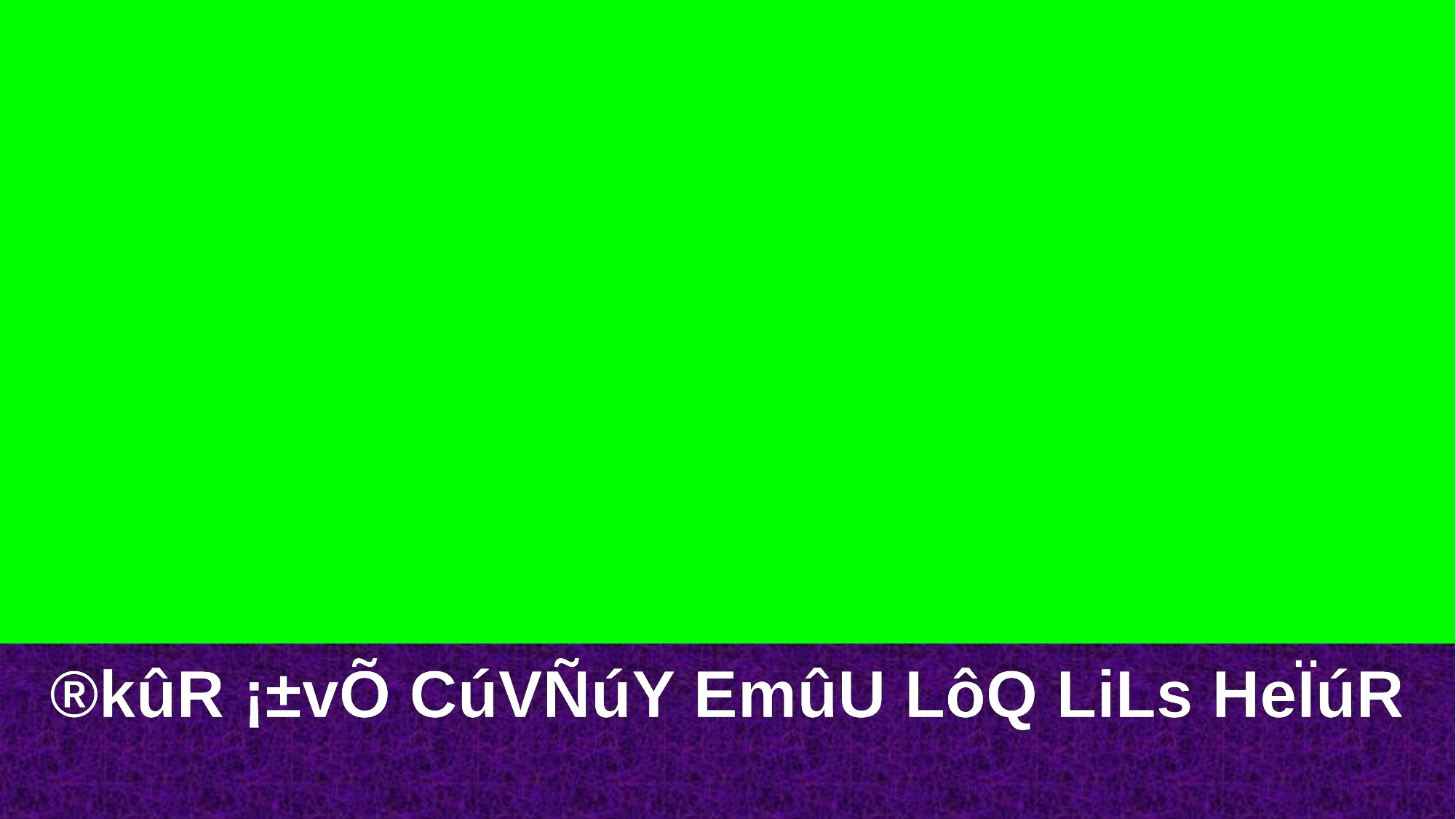

®kûR ¡±vÕ CúVÑúY EmûU LôQ LiLs HeÏúR